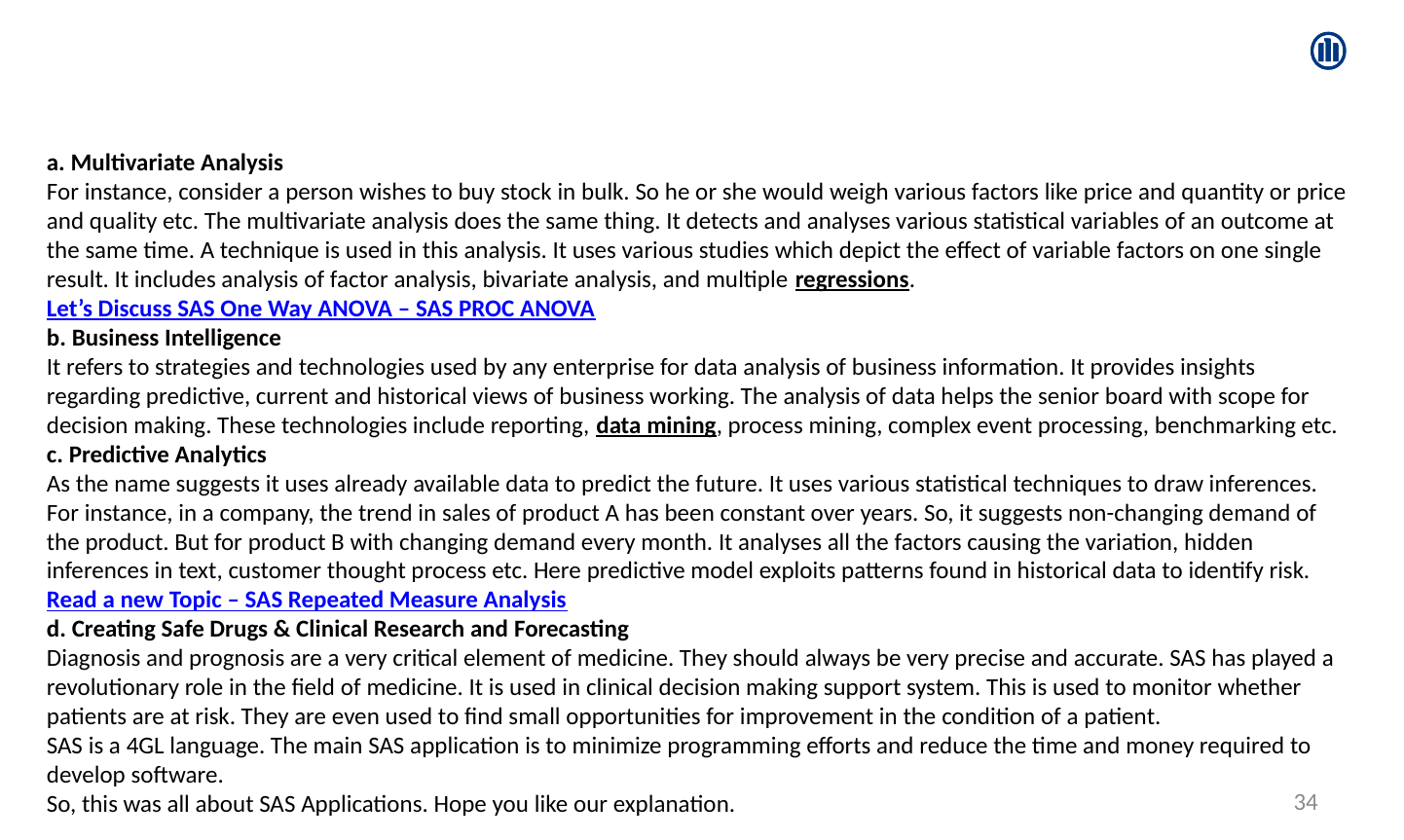

a. Multivariate Analysis
For instance, consider a person wishes to buy stock in bulk. So he or she would weigh various factors like price and quantity or price and quality etc. The multivariate analysis does the same thing. It detects and analyses various statistical variables of an outcome at the same time. A technique is used in this analysis. It uses various studies which depict the effect of variable factors on one single result. It includes analysis of factor analysis, bivariate analysis, and multiple regressions.
Let’s Discuss SAS One Way ANOVA – SAS PROC ANOVA
b. Business Intelligence
It refers to strategies and technologies used by any enterprise for data analysis of business information. It provides insights regarding predictive, current and historical views of business working. The analysis of data helps the senior board with scope for decision making. These technologies include reporting, data mining, process mining, complex event processing, benchmarking etc.
c. Predictive Analytics
As the name suggests it uses already available data to predict the future. It uses various statistical techniques to draw inferences. For instance, in a company, the trend in sales of product A has been constant over years. So, it suggests non-changing demand of the product. But for product B with changing demand every month. It analyses all the factors causing the variation, hidden inferences in text, customer thought process etc. Here predictive model exploits patterns found in historical data to identify risk.
Read a new Topic – SAS Repeated Measure Analysis
d. Creating Safe Drugs & Clinical Research and Forecasting
Diagnosis and prognosis are a very critical element of medicine. They should always be very precise and accurate. SAS has played a revolutionary role in the field of medicine. It is used in clinical decision making support system. This is used to monitor whether patients are at risk. They are even used to find small opportunities for improvement in the condition of a patient.
SAS is a 4GL language. The main SAS application is to minimize programming efforts and reduce the time and money required to develop software.
So, this was all about SAS Applications. Hope you like our explanation.

34